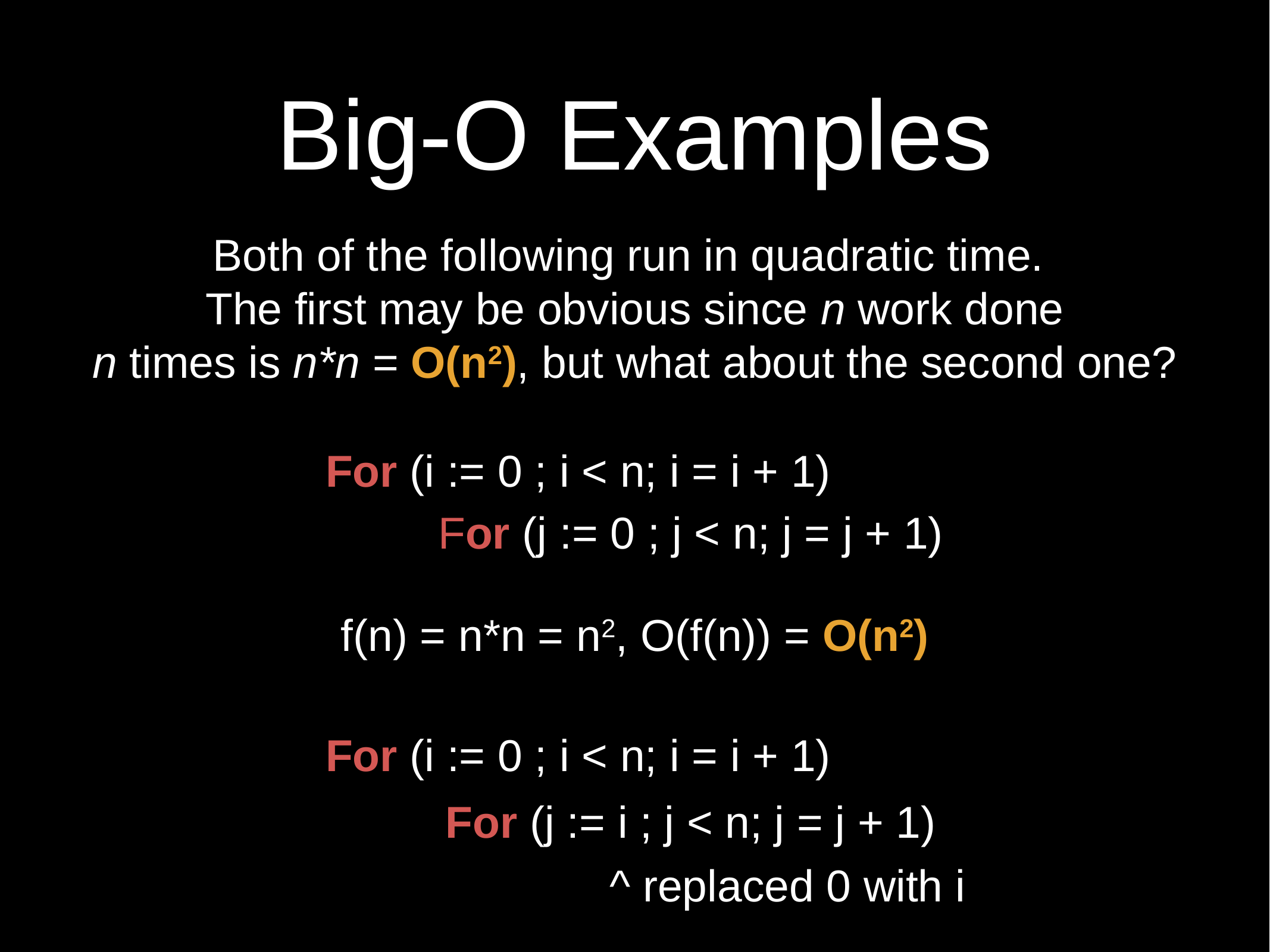

# Big-O Examples
Both of the following run in quadratic time.
The first may be obvious since n work done
n times is n*n = O(n2), but what about the second one?
For (i := 0 ; i < n; i = i + 1)

For (j := 0 ; j < n; j = j + 1)

f(n) = n*n = n2, O(f(n)) = O(n2)
For (i := 0 ; i < n; i = i + 1)

For (j := i ; j < n; j = j + 1)

^ replaced 0 with i